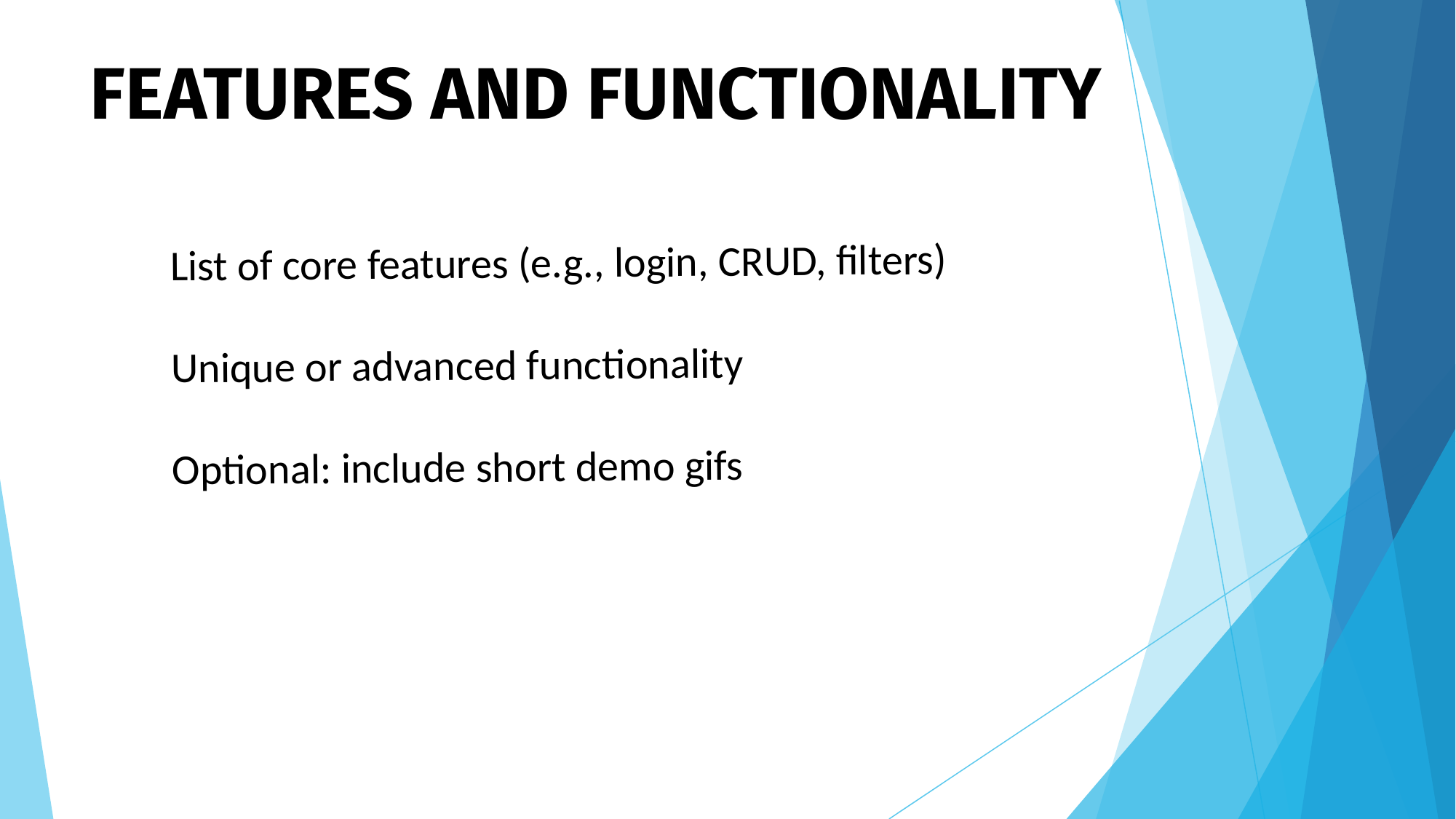

# FEATURES AND FUNCTIONALITY
List of core features (e.g., login, CRUD, filters)

Unique or advanced functionality

Optional: include short demo gifs